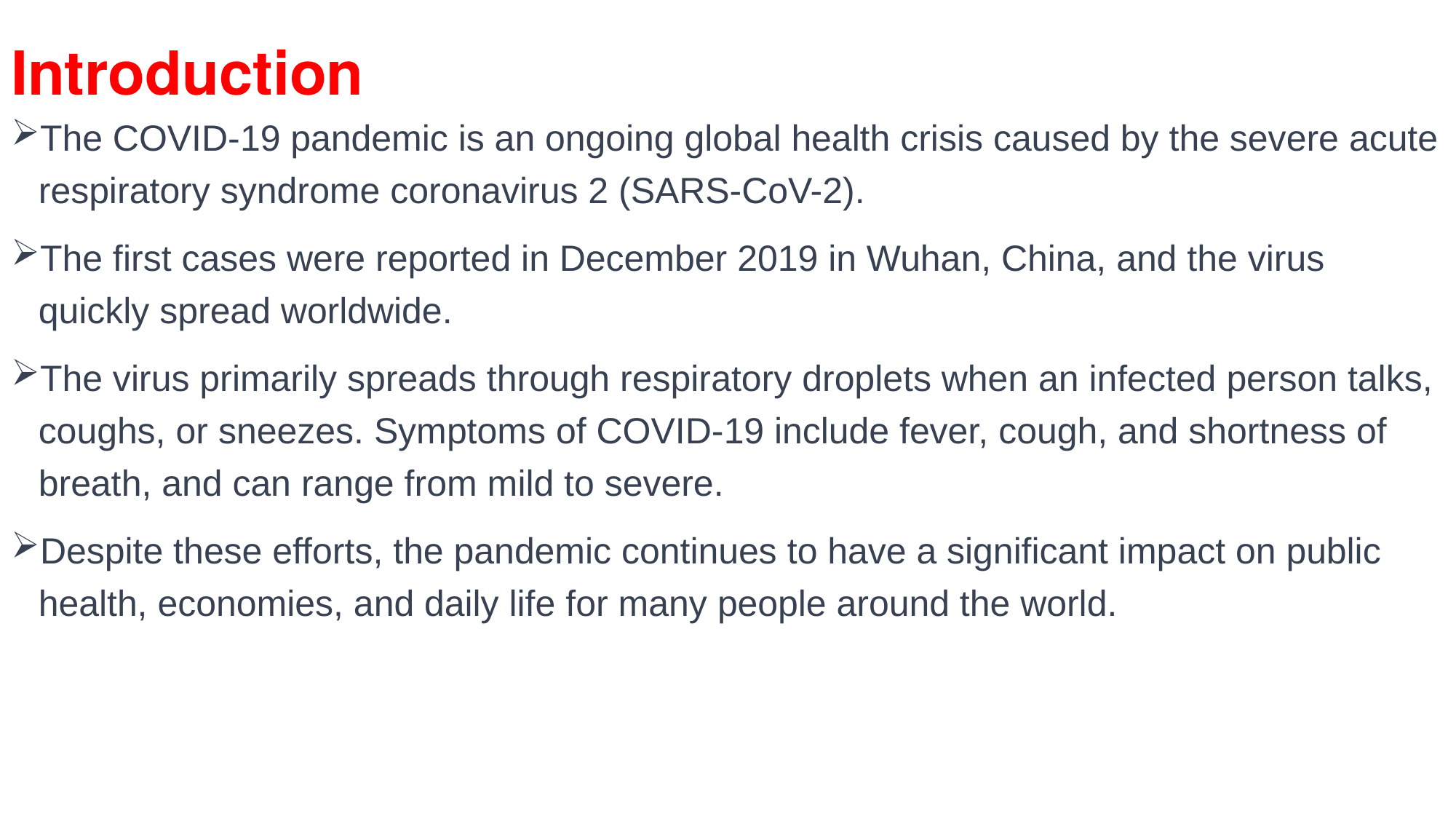

# Introduction
The COVID-19 pandemic is an ongoing global health crisis caused by the severe acute respiratory syndrome coronavirus 2 (SARS-CoV-2).
The first cases were reported in December 2019 in Wuhan, China, and the virus quickly spread worldwide.
The virus primarily spreads through respiratory droplets when an infected person talks, coughs, or sneezes. Symptoms of COVID-19 include fever, cough, and shortness of breath, and can range from mild to severe.
Despite these efforts, the pandemic continues to have a significant impact on public health, economies, and daily life for many people around the world.